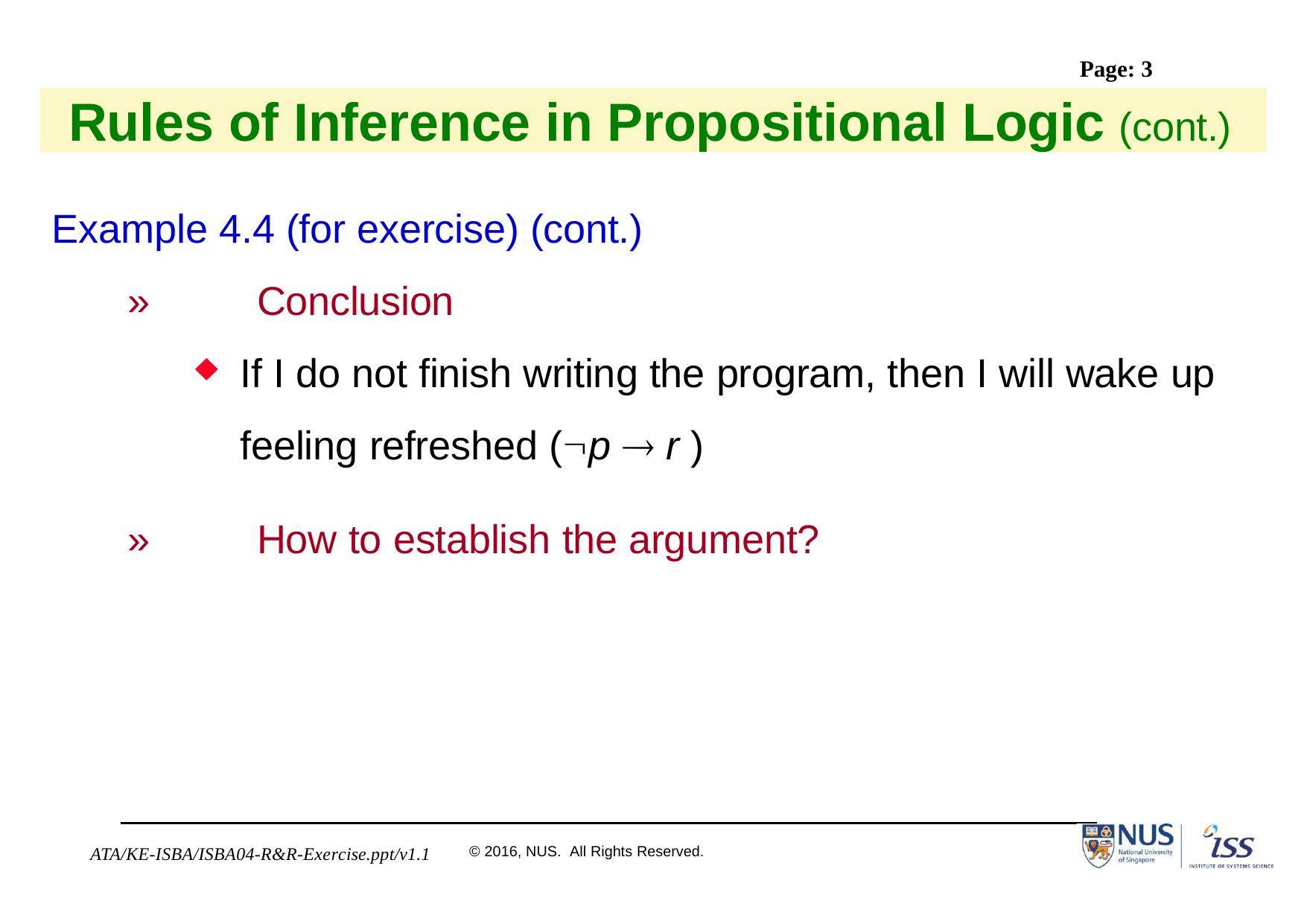

Page: 3
Rules of Inference in Propositional Logic (cont.)
Example 4.4 (for exercise) (cont.)
»	Conclusion
If I do not finish writing the program, then I will wake up feeling refreshed (¬p → r )

»	How to establish the argument?

© 2016, NUS.  All Rights Reserved.
ATA/KE-ISBA/ISBA04-R&R-Exercise.ppt/v1.1